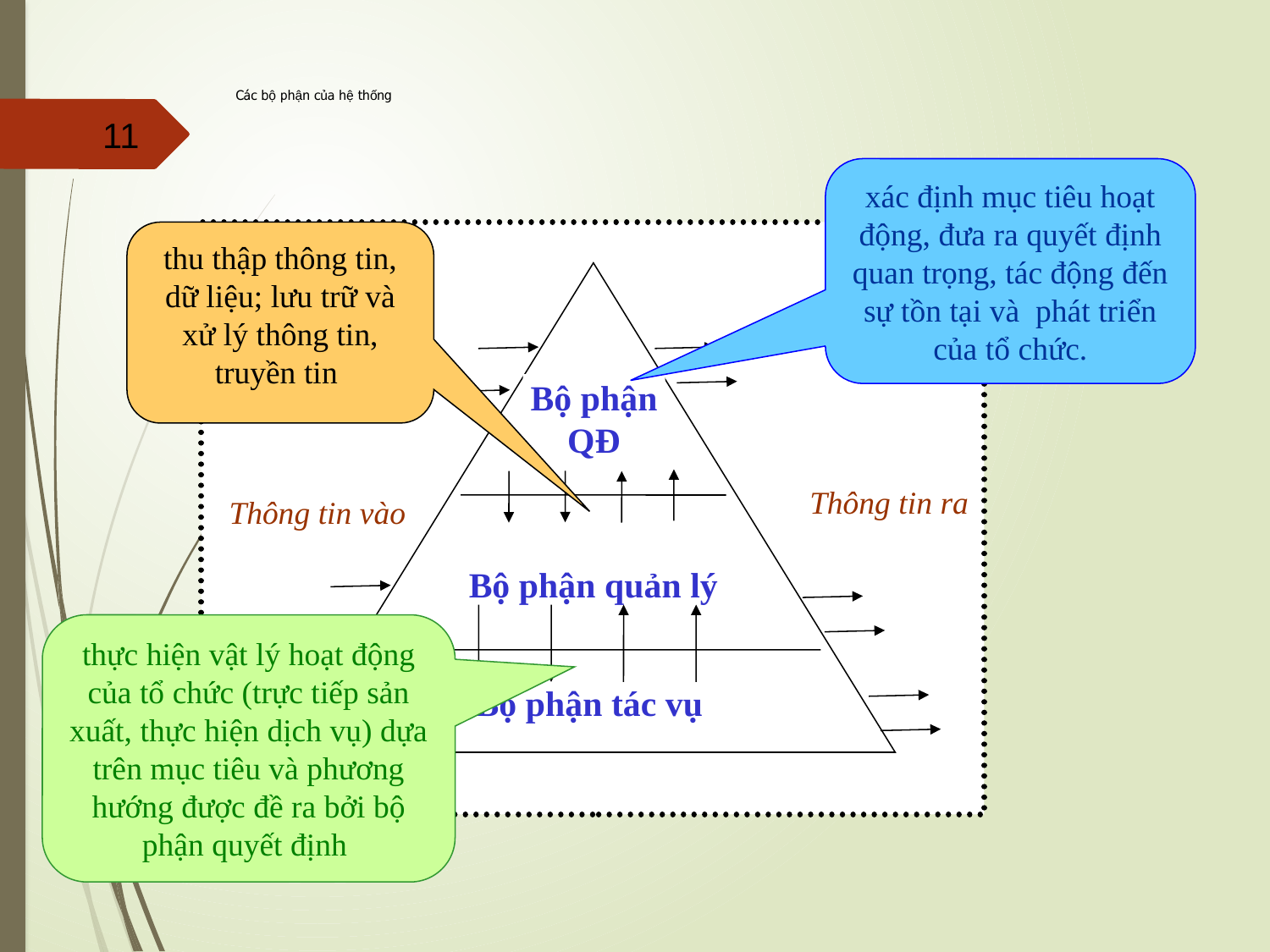

# Các bộ phận của hệ thống
xác định mục tiêu hoạt động, đưa ra quyết định quan trọng, tác động đến sự tồn tại và  phát triển của tổ chức.
thu thập thông tin, dữ liệu; lưu trữ và xử lý thông tin, truyền tin

Bộ phận
QĐ

Bộ phận quản lý

Bộ phận tác vụ

Môi truờng
Thông tin ra
Thông tin vào
thực hiện vật lý hoạt động của tổ chức (trực tiếp sản xuất, thực hiện dịch vụ) dựa trên mục tiêu và phương hướng được đề ra bởi bộ phận quyết định
11